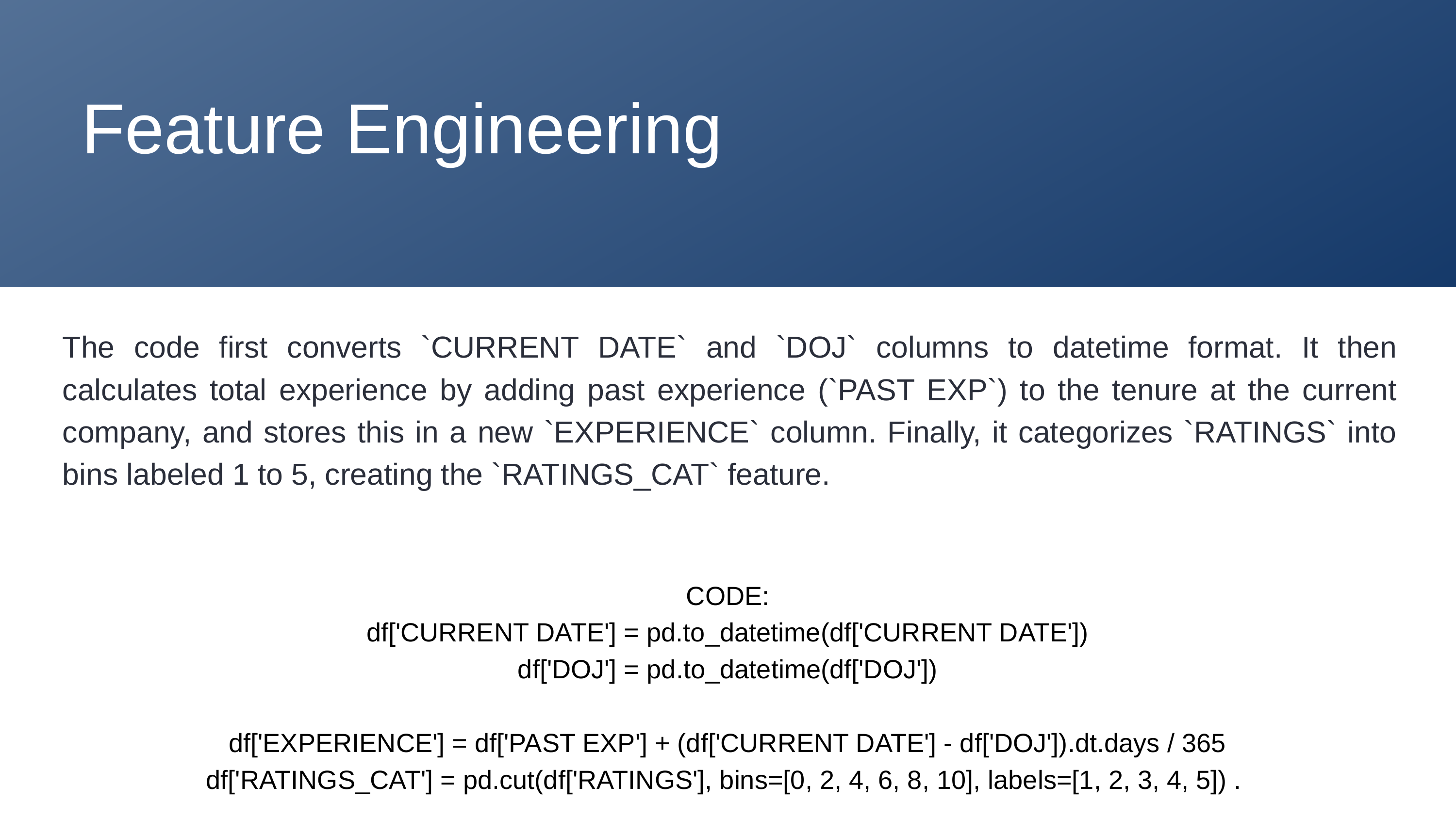

Feature Engineering
The code first converts `CURRENT DATE` and `DOJ` columns to datetime format. It then calculates total experience by adding past experience (`PAST EXP`) to the tenure at the current company, and stores this in a new `EXPERIENCE` column. Finally, it categorizes `RATINGS` into bins labeled 1 to 5, creating the `RATINGS_CAT` feature.
CODE:
df['CURRENT DATE'] = pd.to_datetime(df['CURRENT DATE'])
df['DOJ'] = pd.to_datetime(df['DOJ'])

df['EXPERIENCE'] = df['PAST EXP'] + (df['CURRENT DATE'] - df['DOJ']).dt.days / 365
df['RATINGS_CAT'] = pd.cut(df['RATINGS'], bins=[0, 2, 4, 6, 8, 10], labels=[1, 2, 3, 4, 5]) .